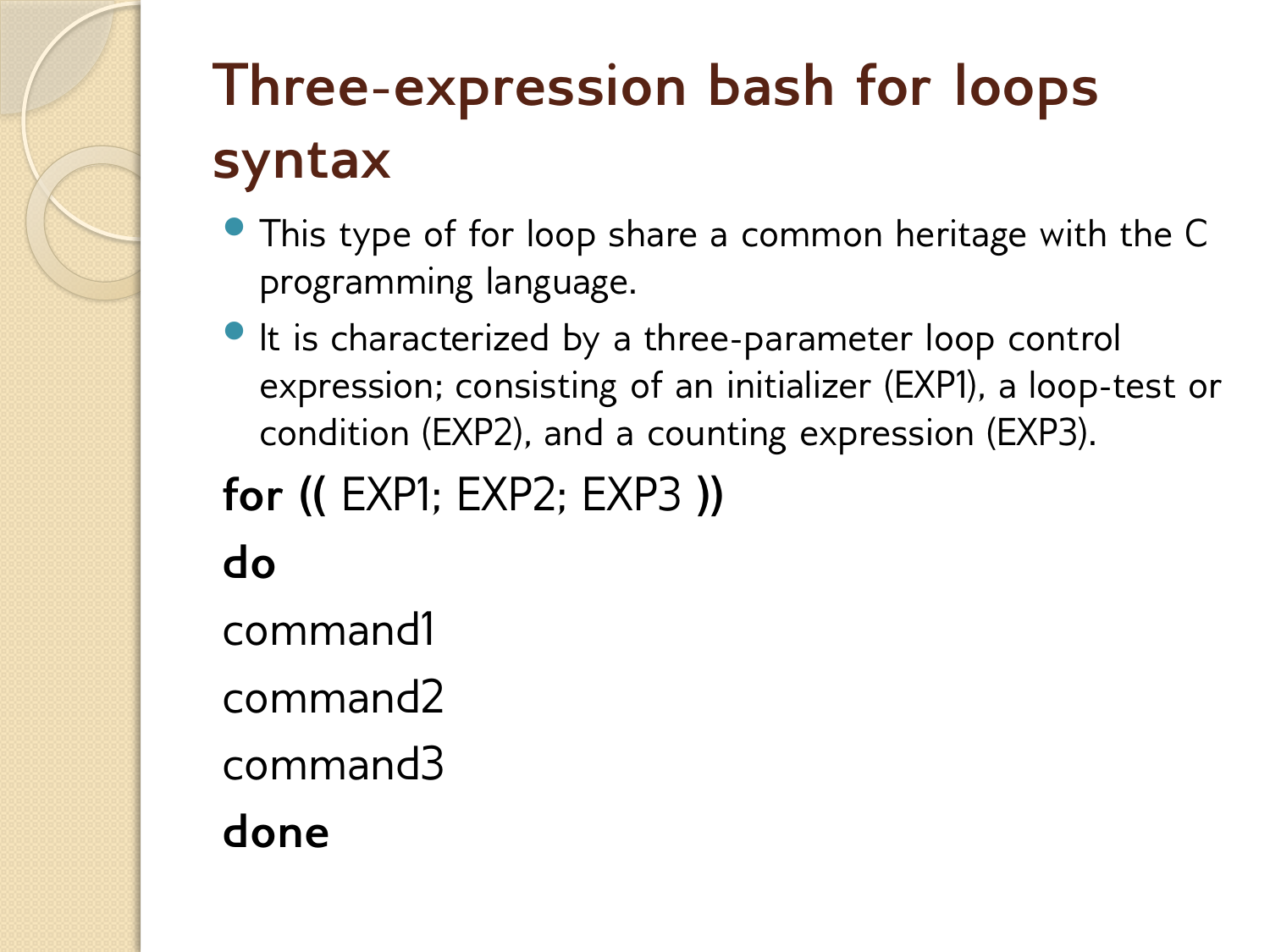

# Three-expression bash for loops syntax
This type of for loop share a common heritage with the C programming language.
It is characterized by a three-parameter loop control expression; consisting of an initializer (EXP1), a loop-test or condition (EXP2), and a counting expression (EXP3).
for (( EXP1; EXP2; EXP3 ))
do
command1
command2
command3
done